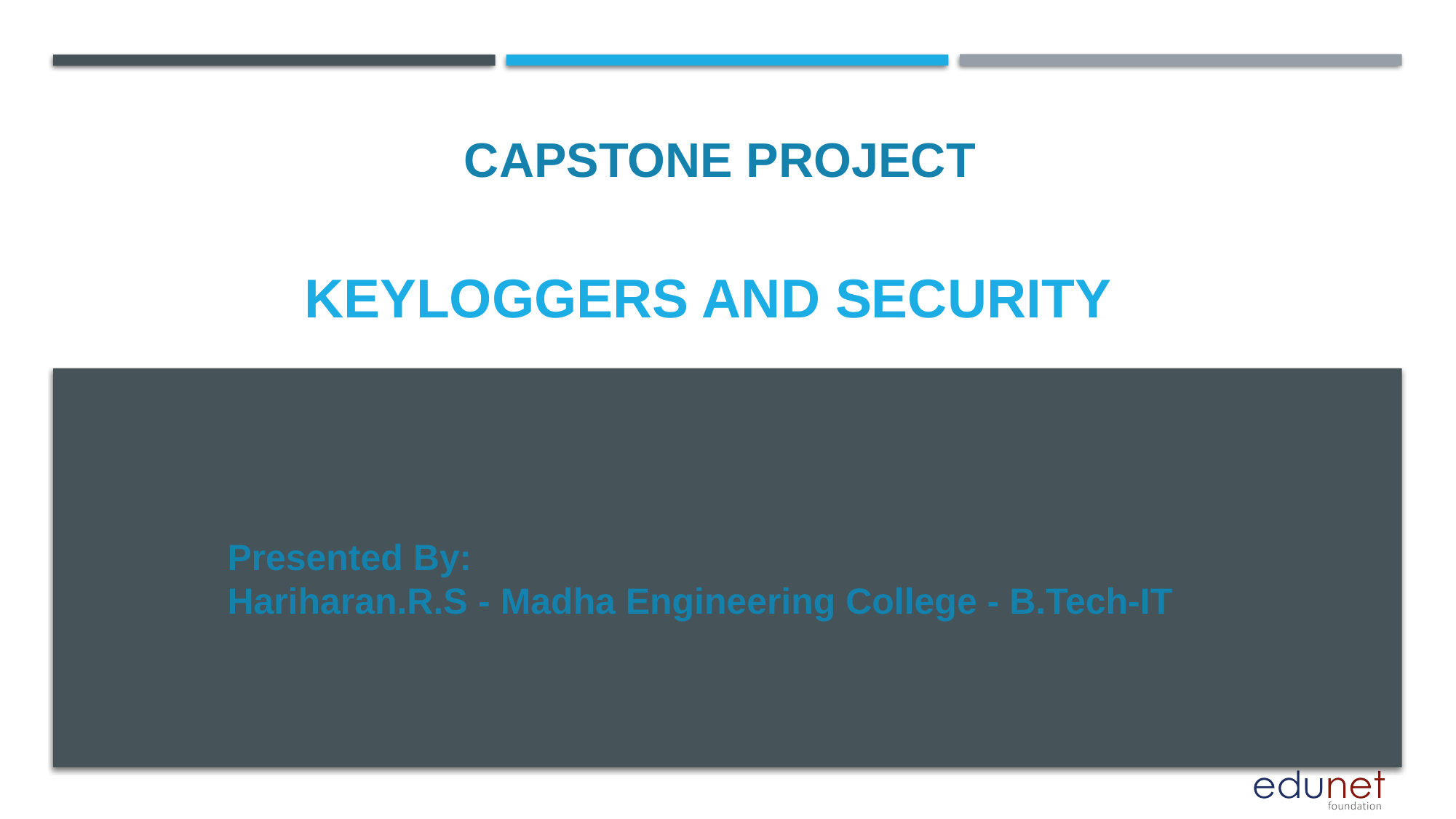

CAPSTONE PROJECT
# Keyloggers and security

Presented By:
Hariharan.R.S - Madha Engineering College - B.Tech-IT